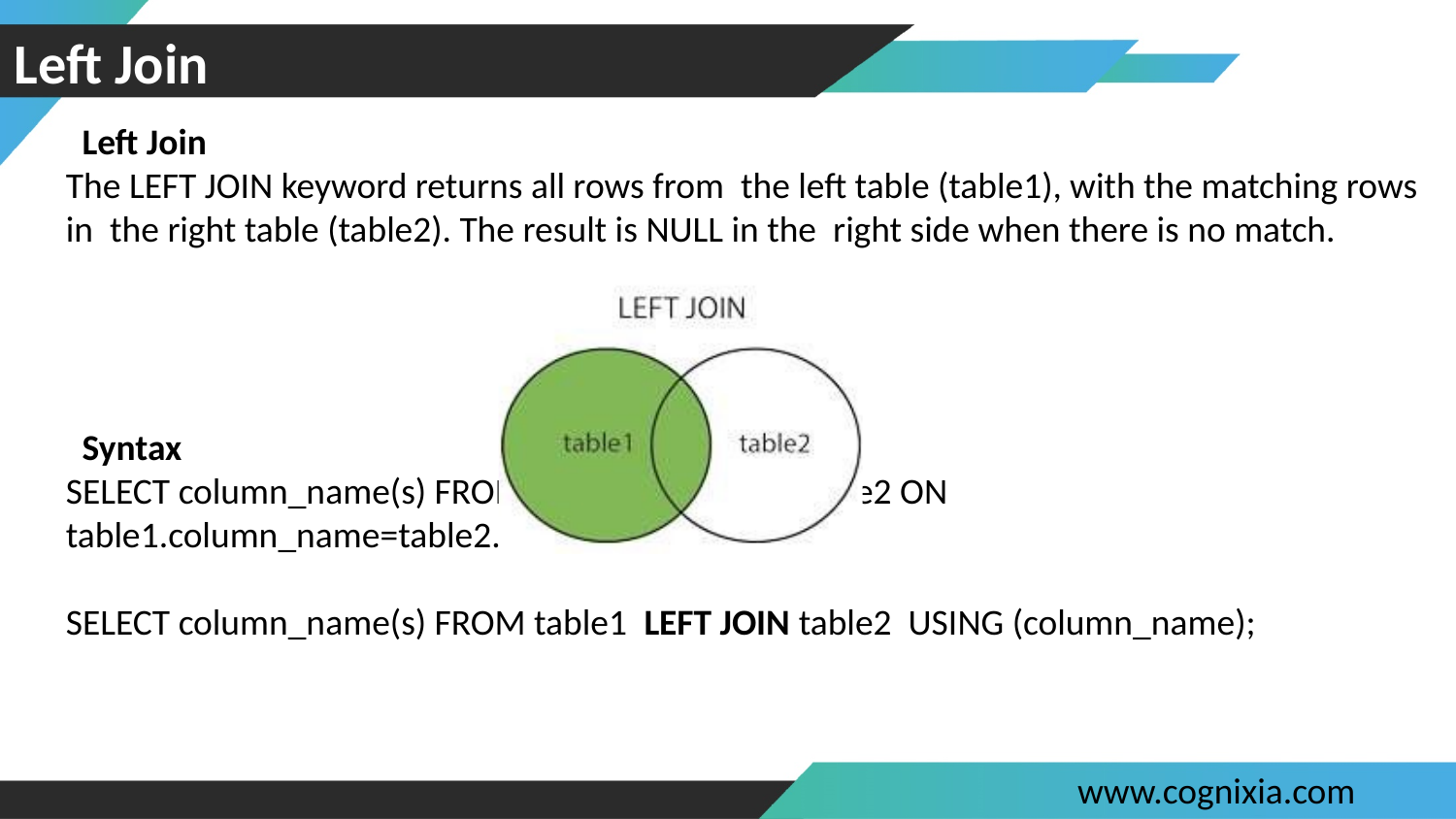

# Left Join
Left Join
The LEFT JOIN keyword returns all rows from  the left table (table1), with the matching rows in  the right table (table2). The result is NULL in the  right side when there is no match.

Syntax
SELECT column_name(s) FROM table1  LEFT JOIN table2 ON  table1.column_name=table2.column_name;

SELECT column_name(s) FROM table1  LEFT JOIN table2  USING (column_name);